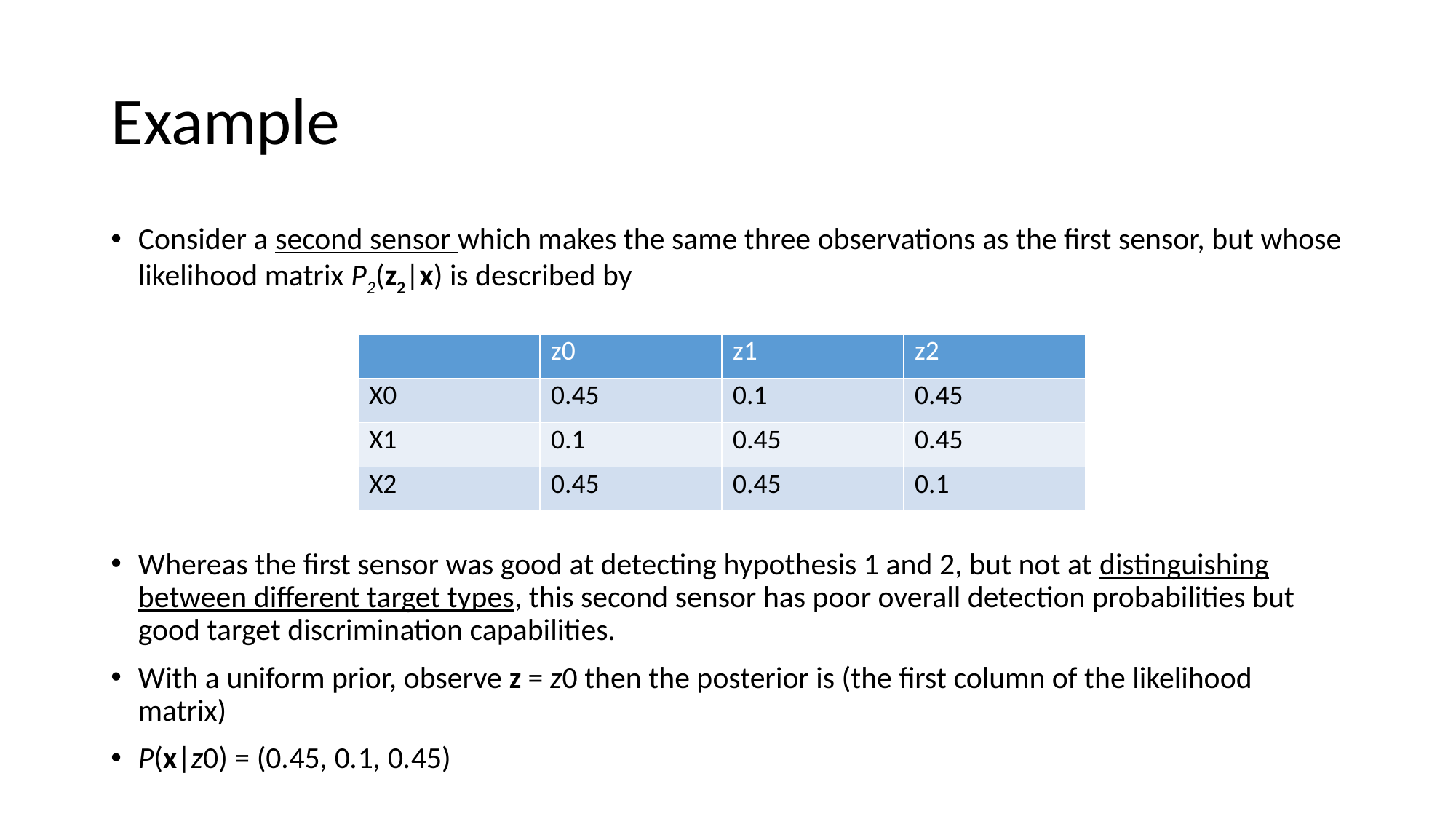

# Example
Consider a second sensor which makes the same three observations as the first sensor, but whose likelihood matrix P2(z2|x) is described by

Whereas the first sensor was good at detecting hypothesis 1 and 2, but not at distinguishing between different target types, this second sensor has poor overall detection probabilities but good target discrimination capabilities.
With a uniform prior, observe z = z0 then the posterior is (the first column of the likelihood matrix)
P(x|z0) = (0.45, 0.1, 0.45)
|  | z0 | z1 | z2 |
| --- | --- | --- | --- |
| X0 | 0.45 | 0.1 | 0.45 |
| X1 | 0.1 | 0.45 | 0.45 |
| X2 | 0.45 | 0.45 | 0.1 |